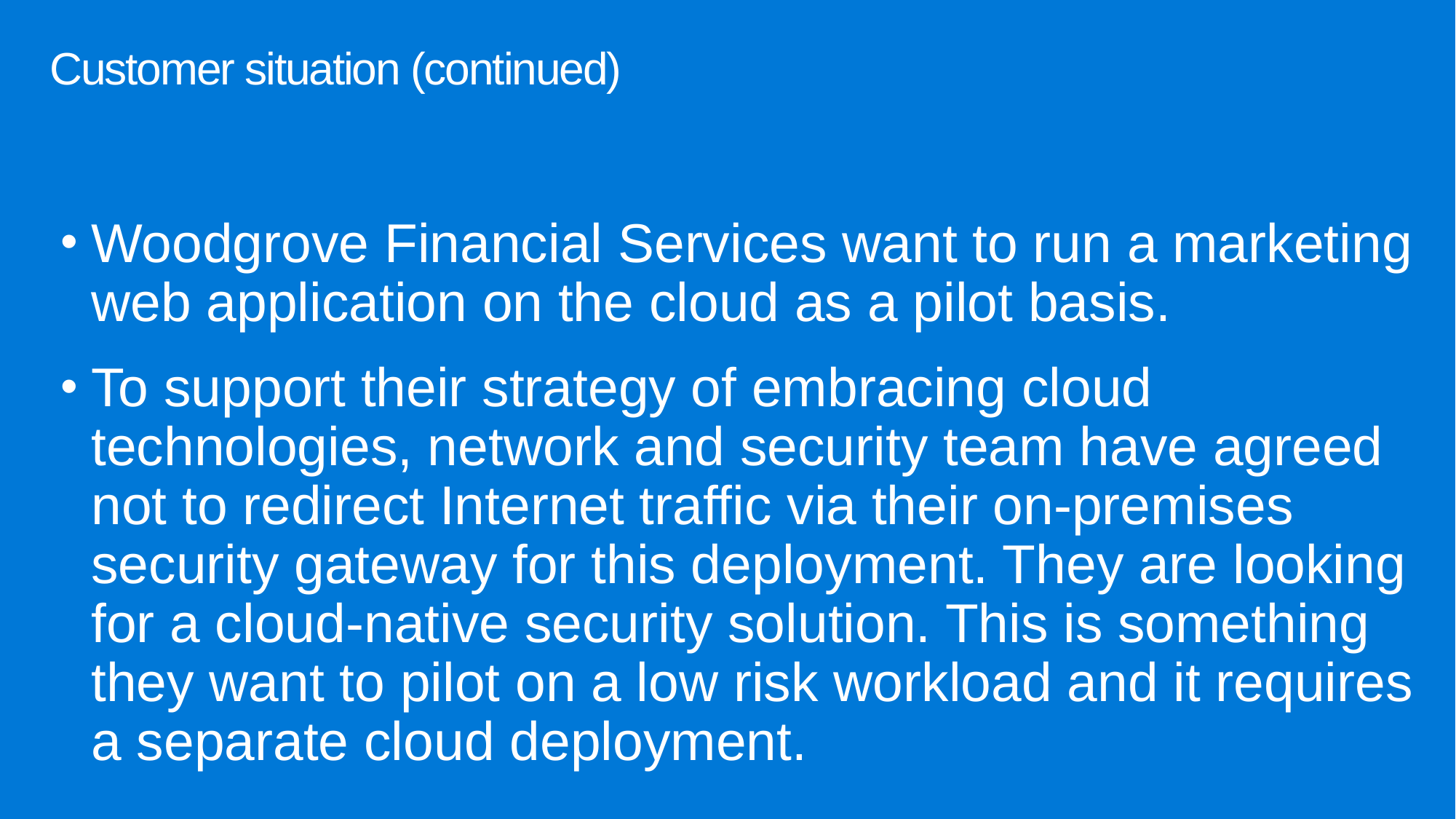

# Customer situation (continued)
Woodgrove Financial Services want to run a marketing web application on the cloud as a pilot basis.
To support their strategy of embracing cloud technologies, network and security team have agreed not to redirect Internet traffic via their on-premises security gateway for this deployment. They are looking for a cloud-native security solution. This is something they want to pilot on a low risk workload and it requires a separate cloud deployment.